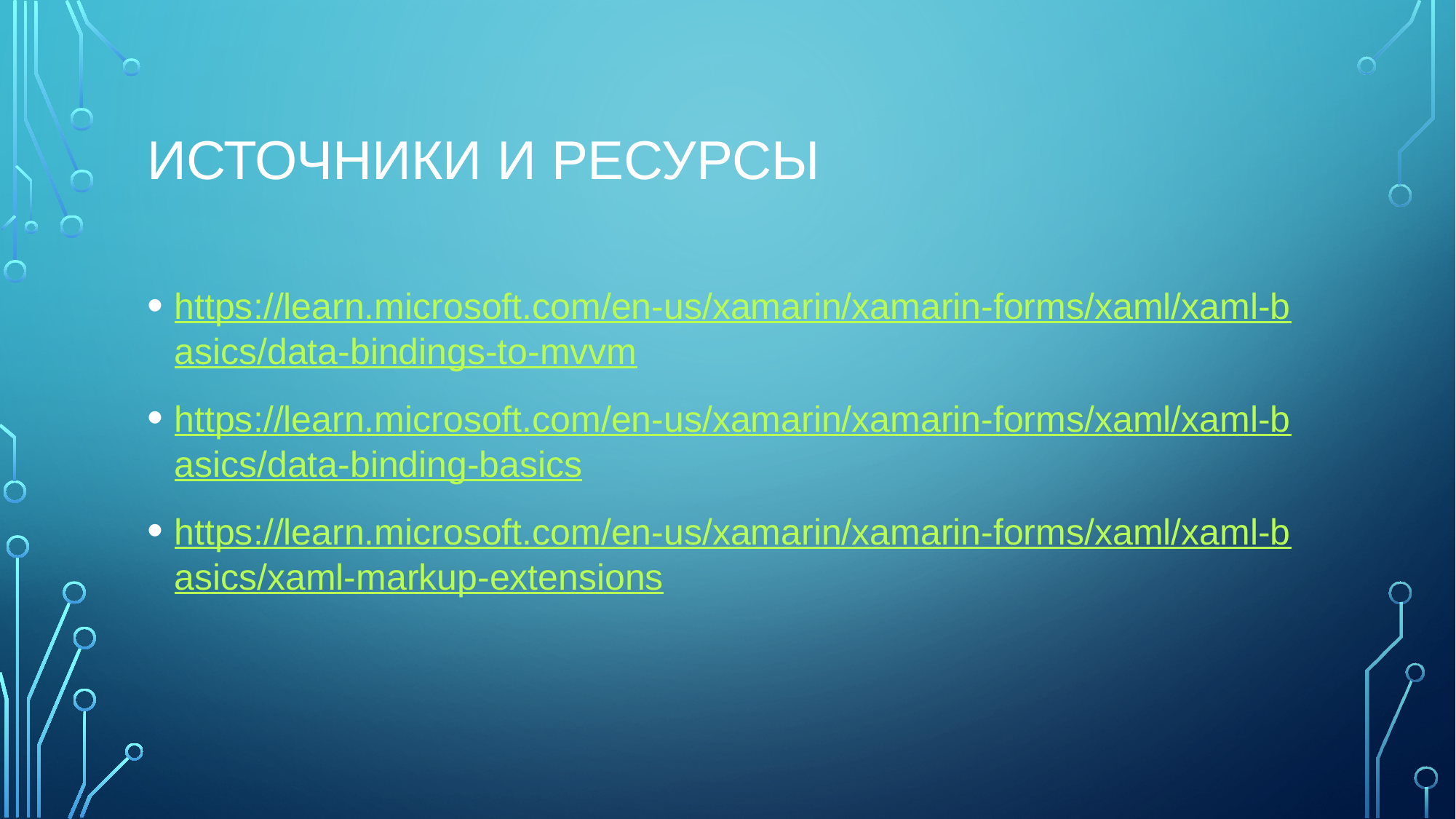

# Источники и ресурсы
https://learn.microsoft.com/en-us/xamarin/xamarin-forms/xaml/xaml-basics/data-bindings-to-mvvm
https://learn.microsoft.com/en-us/xamarin/xamarin-forms/xaml/xaml-basics/data-binding-basics
https://learn.microsoft.com/en-us/xamarin/xamarin-forms/xaml/xaml-basics/xaml-markup-extensions